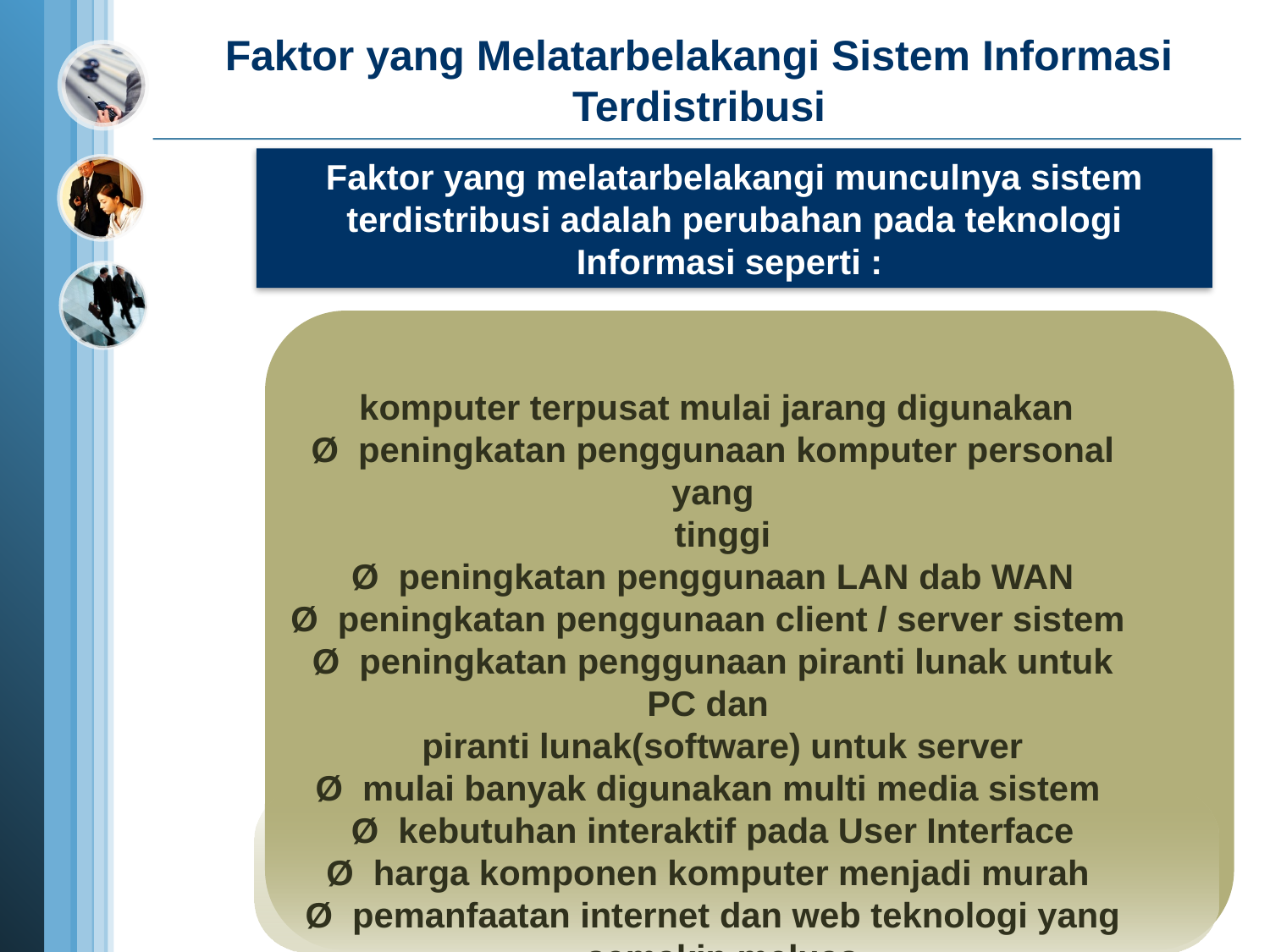

# Faktor yang Melatarbelakangi Sistem Informasi Terdistribusi
Faktor yang melatarbelakangi munculnya sistem terdistribusi adalah perubahan pada teknologi Informasi seperti :

  komputer terpusat mulai jarang digunakan
Ø  peningkatan penggunaan komputer personal yang
   tinggi
Ø  peningkatan penggunaan LAN dab WAN
Ø  peningkatan penggunaan client / server sistem
Ø  peningkatan penggunaan piranti lunak untuk PC dan
   piranti lunak(software) untuk server
Ø  mulai banyak digunakan multi media sistem
Ø  kebutuhan interaktif pada User Interface
Ø  harga komponen komputer menjadi murah
Ø  pemanfaatan internet dan web teknologi yang
   semakin meluas